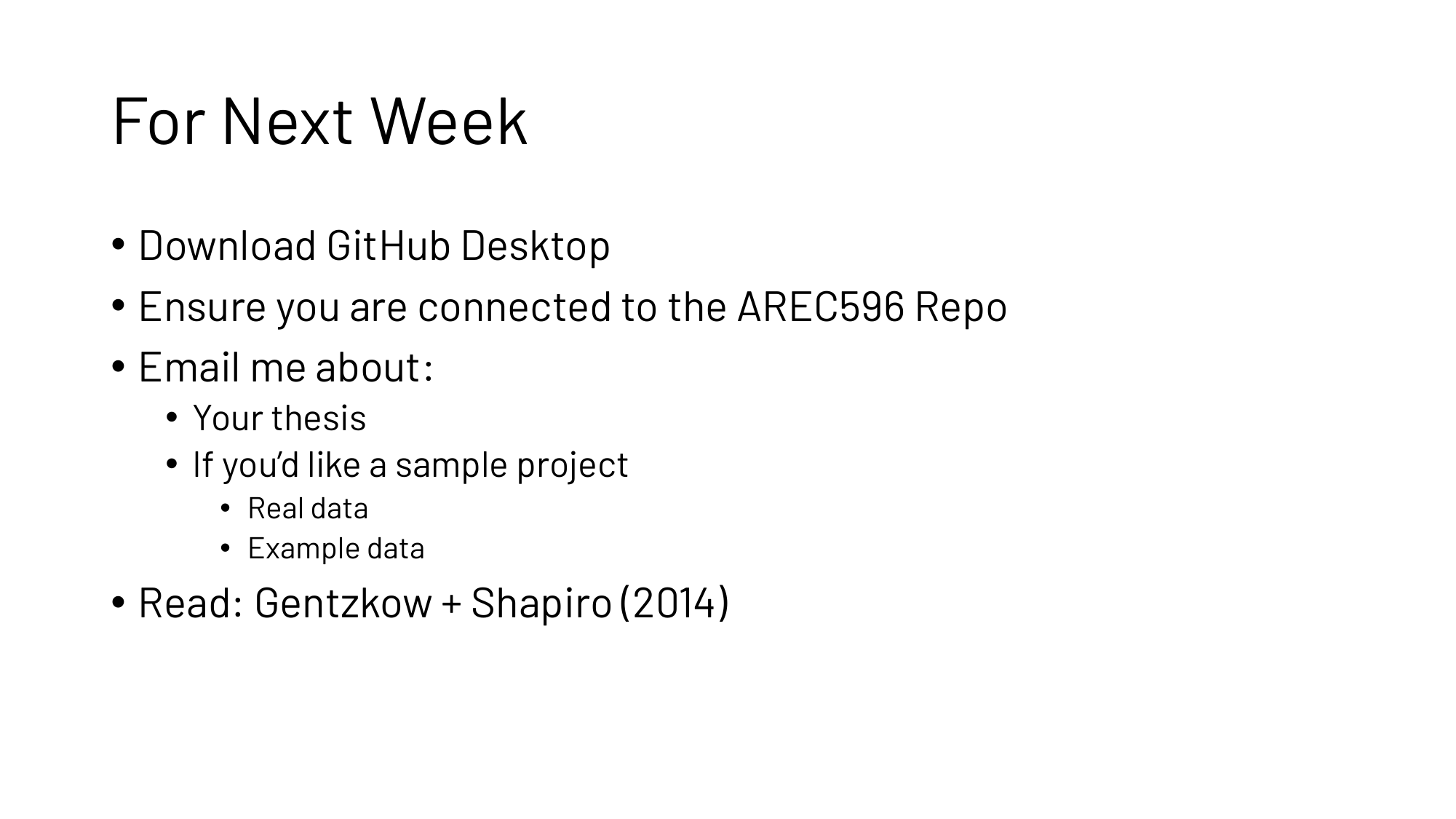

# For Next Week
Download GitHub Desktop
Ensure you are connected to the AREC596 Repo
Email me about:
Your thesis
If you’d like a sample project
Real data
Example data
Read: Gentzkow + Shapiro (2014)